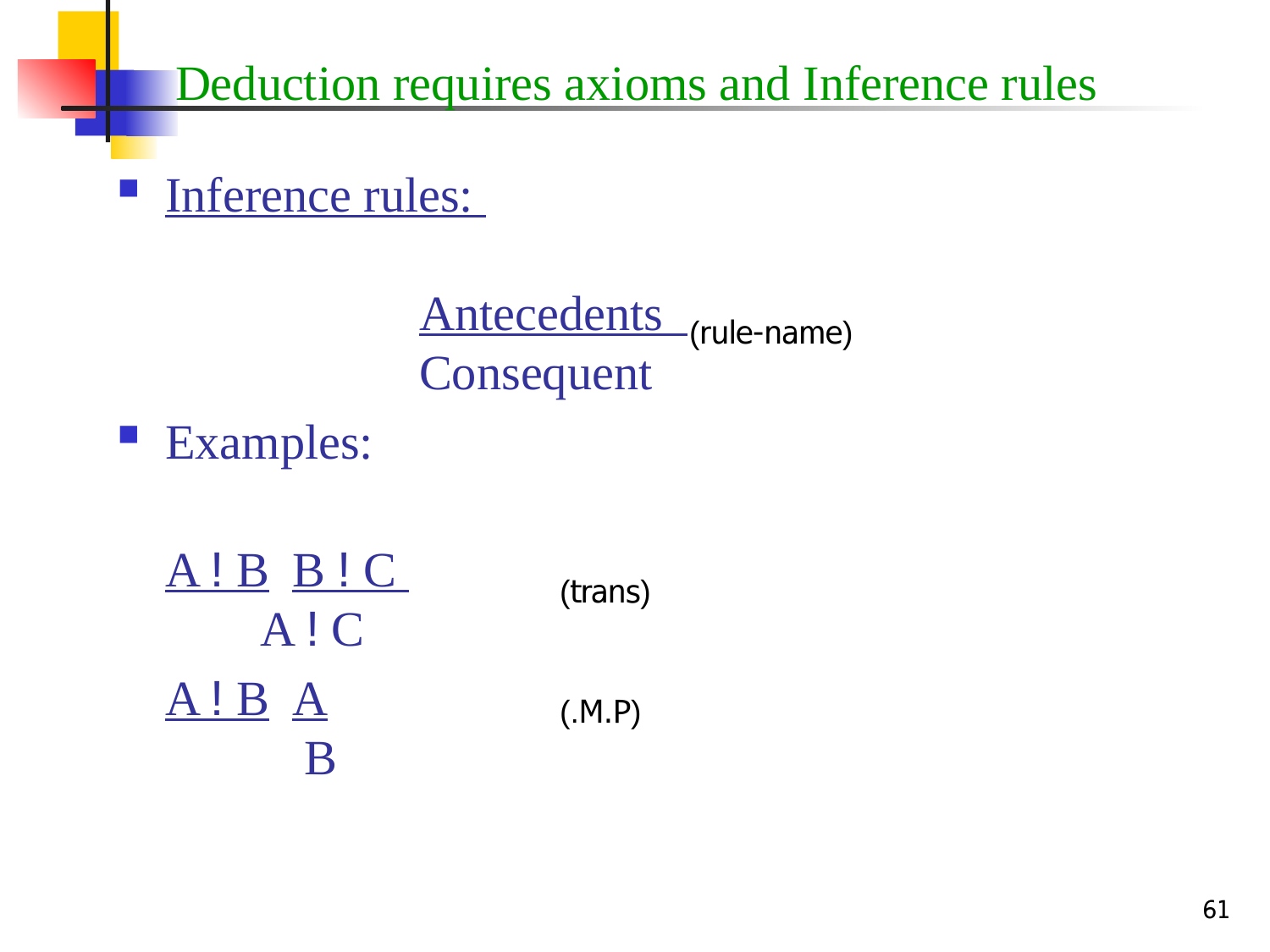

# Deduction requires axioms and Inference rules
Inference rules:
		Antecedents
		Consequent
Examples:
A ! B	B ! C
        A ! C
	A ! B	A
	 B
(rule-name)
(trans)
(M.P.)
61